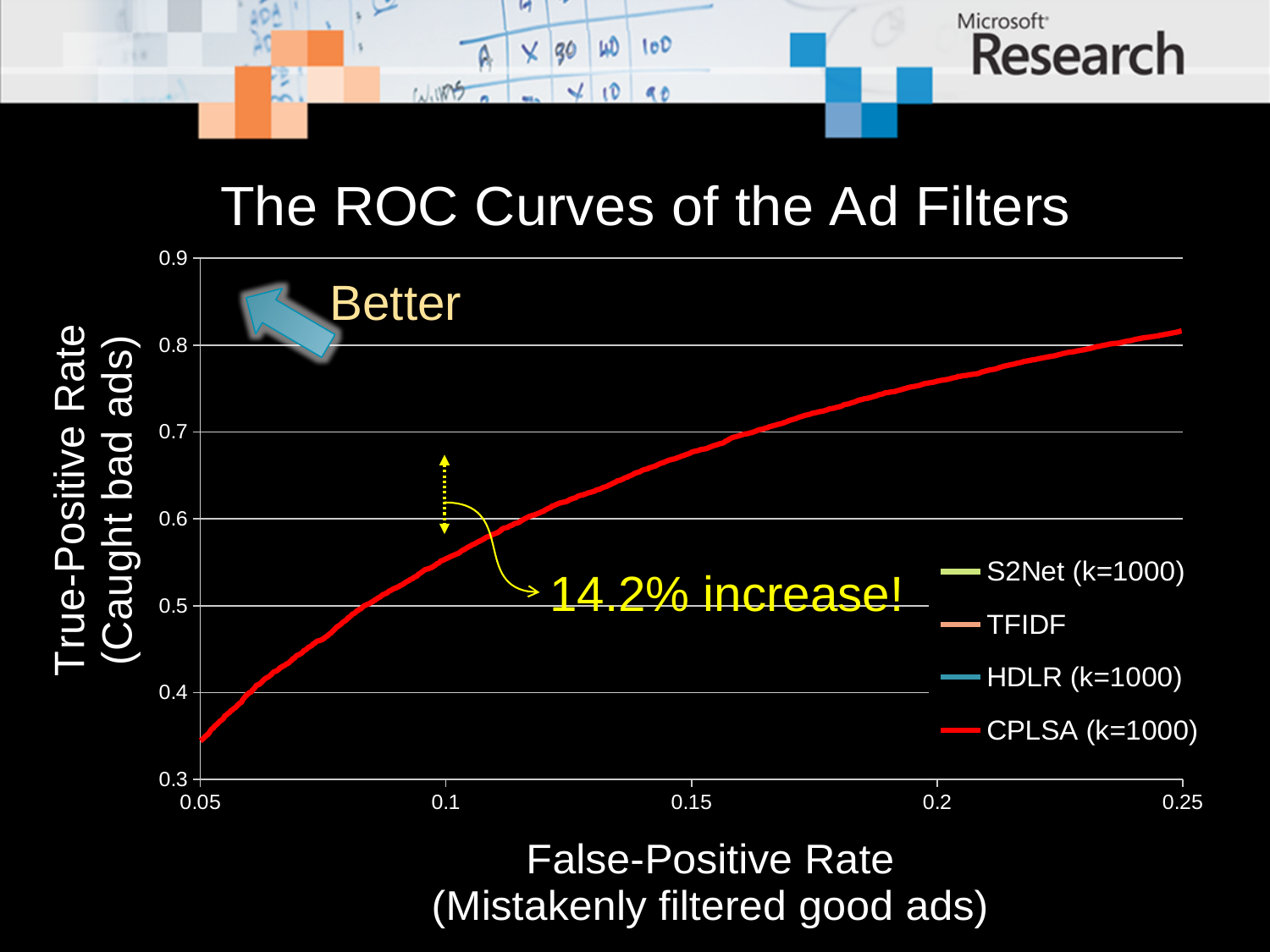

### Chart: The ROC Curves of the Ad Filters

| Category | S2Net (k=1000) | TFIDF | HDLR (k=1000) | CPLSA (k=1000) |
|---|---|---|---|---|
Better

14.2% increase!